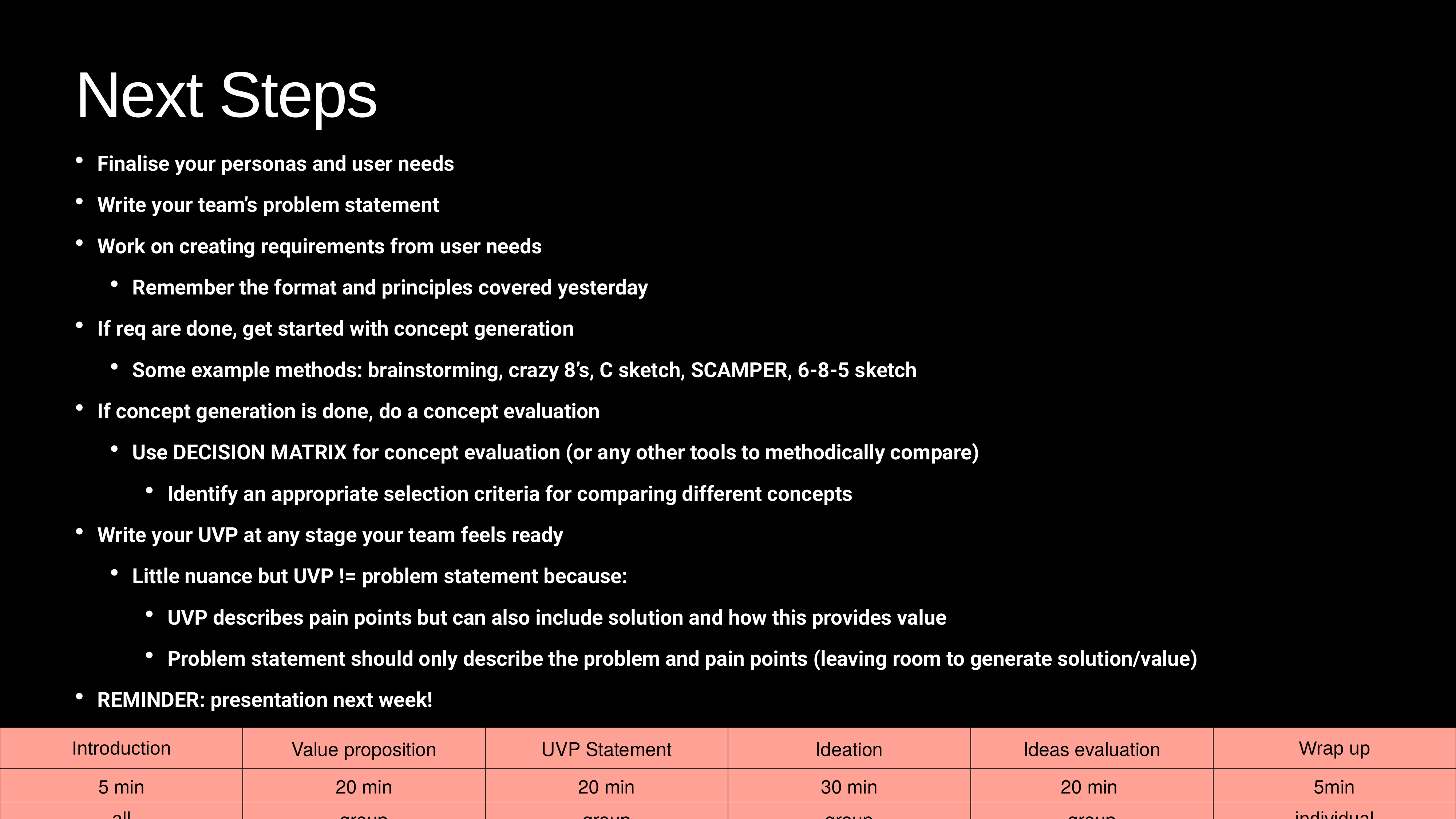

# Next Steps
Finalise your personas and user needs
Write your team’s problem statement
Work on creating requirements from user needs
Remember the format and principles covered yesterday
If req are done, get started with concept generation
Some example methods: brainstorming, crazy 8’s, C sketch, SCAMPER, 6-8-5 sketch
If concept generation is done, do a concept evaluation
Use DECISION MATRIX for concept evaluation (or any other tools to methodically compare)
Identify an appropriate selection criteria for comparing different concepts
Write your UVP at any stage your team feels ready
Little nuance but UVP != problem statement because:
UVP describes pain points but can also include solution and how this provides value
Problem statement should only describe the problem and pain points (leaving room to generate solution/value)
REMINDER: presentation next week!

| Introduction | Value proposition | UVP Statement | Ideation | Ideas evaluation | Wrap up |
| --- | --- | --- | --- | --- | --- |
| 5 min | 20 min | 20 min | 30 min | 20 min | 5min |
| all | group | group | group | group | individual |